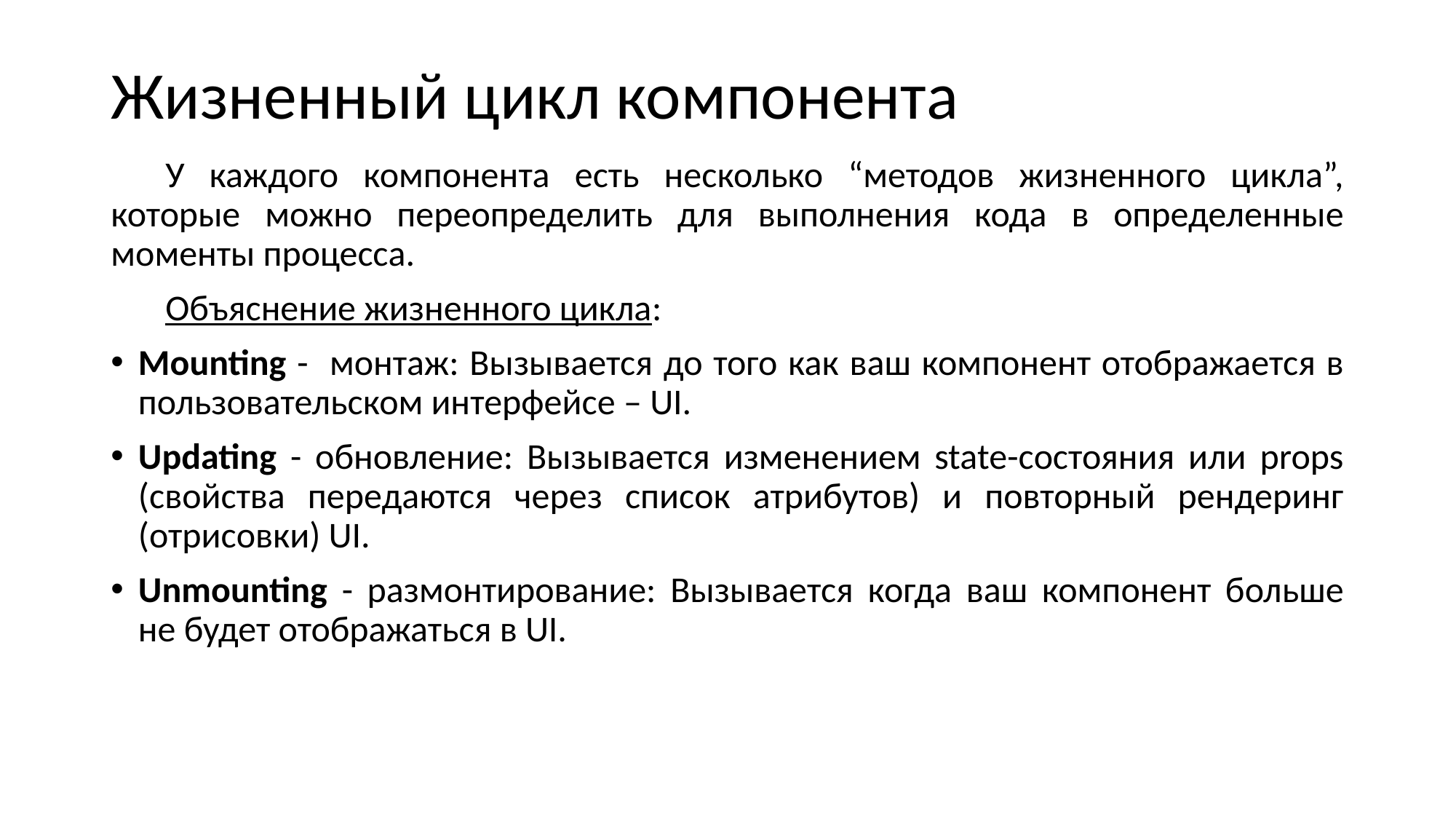

# Жизненный цикл компонента
У каждого компонента есть несколько “методов жизненного цикла”, которые можно переопределить для выполнения кода в определенные моменты процесса.
Объяснение жизненного цикла:
Mounting -  монтаж: Вызывается до того как ваш компонент отображается в пользовательском интерфейсе – UI.
Updating - обновление: Вызывается изменением state-состояния или props (свойства передаются через список атрибутов) и повторный рендеринг (отрисовки) UI.
Unmounting - размонтирование: Вызывается когда ваш компонент больше не будет отображаться в UI.